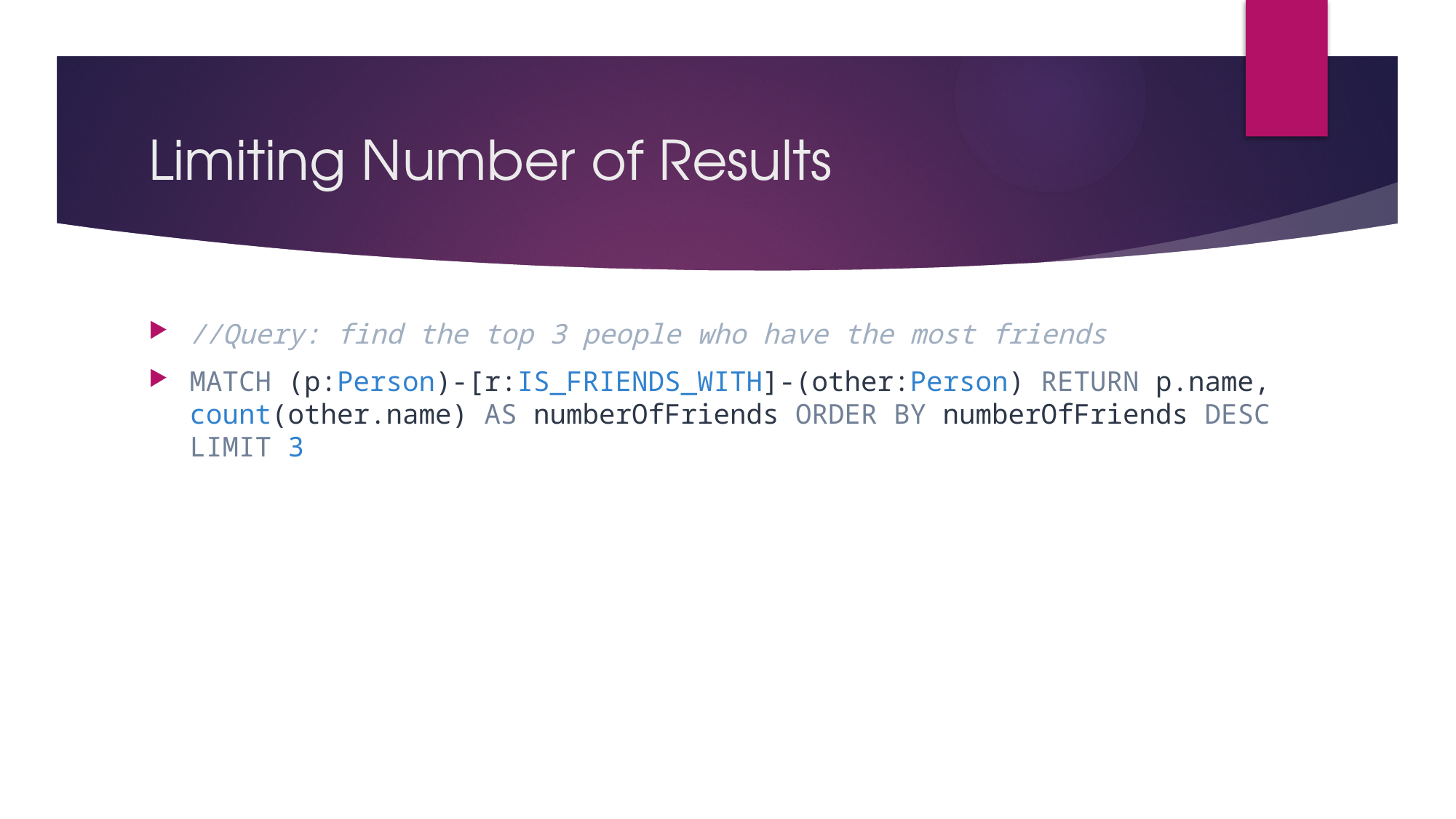

# Limiting Number of Results
//Query: find the top 3 people who have the most friends
MATCH (p:Person)-[r:IS_FRIENDS_WITH]-(other:Person) RETURN p.name, count(other.name) AS numberOfFriends ORDER BY numberOfFriends DESC LIMIT 3